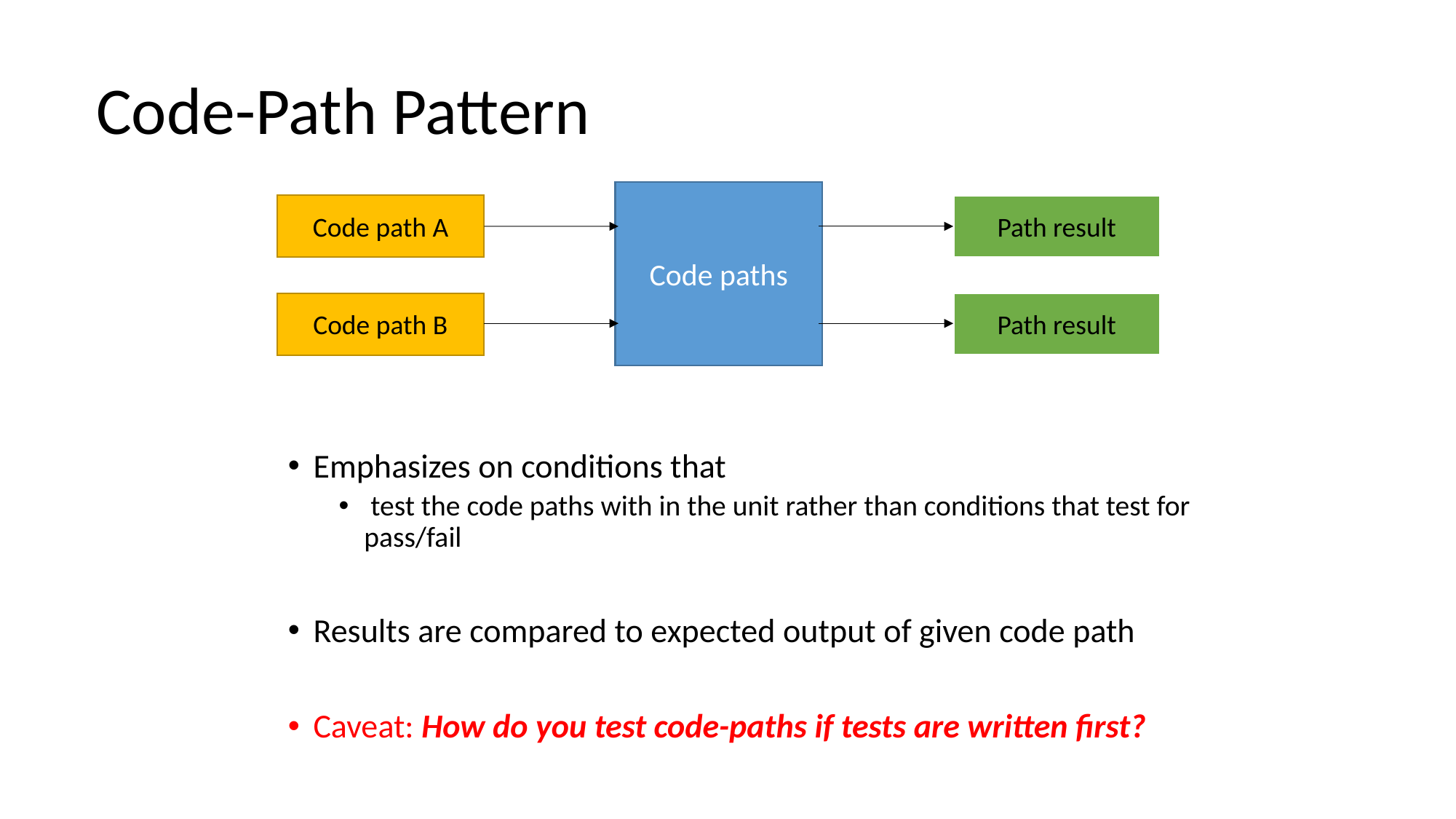

# Code-Path Pattern
Code paths
Code path A
Path result
Code path B
Path result
Emphasizes on conditions that
 test the code paths with in the unit rather than conditions that test for pass/fail

Results are compared to expected output of given code path

Caveat: How do you test code-paths if tests are written first?